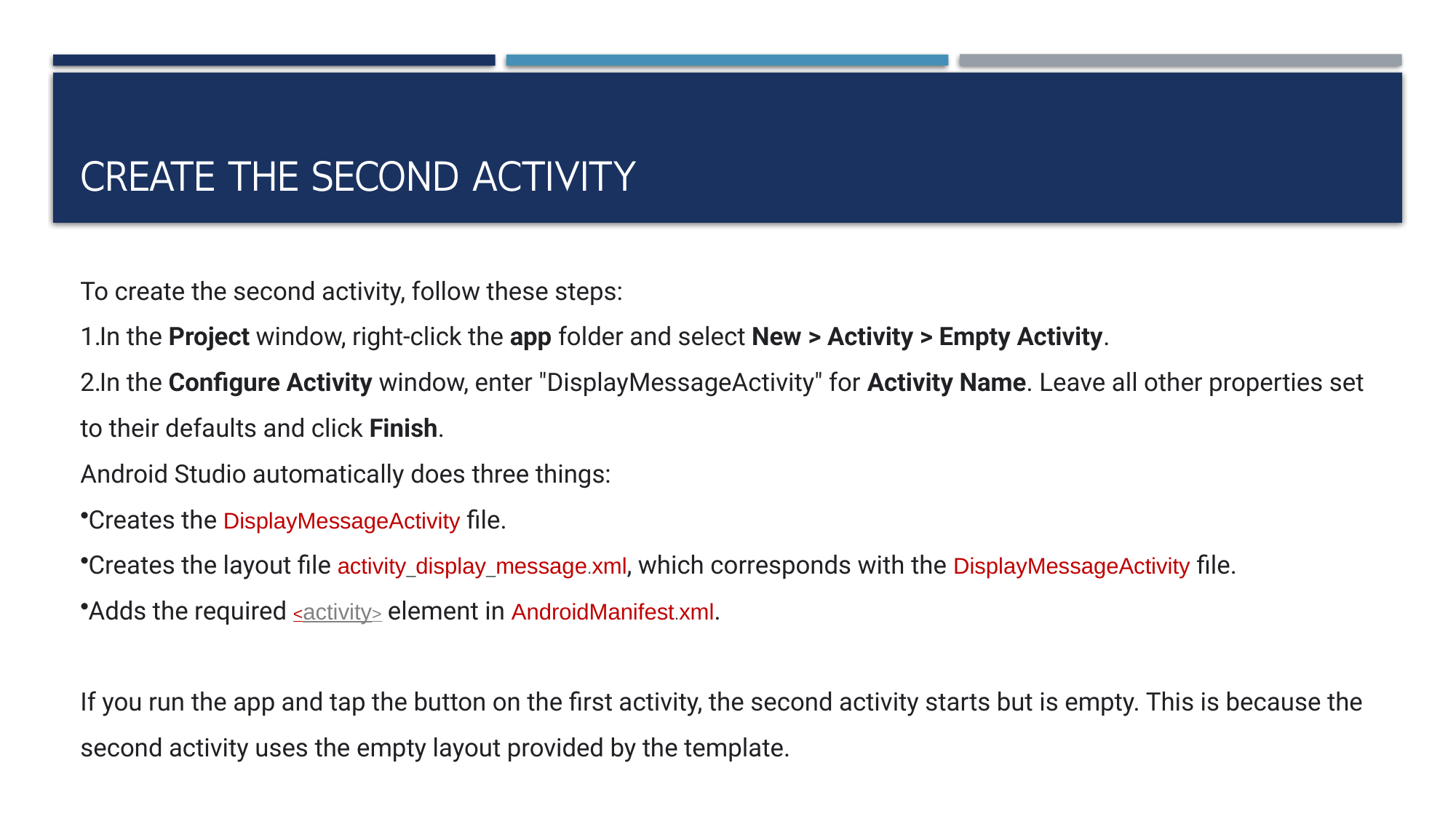

# Create the second activity
To create the second activity, follow these steps:
In the Project window, right-click the app folder and select New > Activity > Empty Activity.
In the Configure Activity window, enter "DisplayMessageActivity" for Activity Name. Leave all other properties set to their defaults and click Finish.
Android Studio automatically does three things:
Creates the DisplayMessageActivity file.
Creates the layout file activity_display_message.xml, which corresponds with the DisplayMessageActivity file.
Adds the required <activity> element in AndroidManifest.xml.

If you run the app and tap the button on the first activity, the second activity starts but is empty. This is because the second activity uses the empty layout provided by the template.